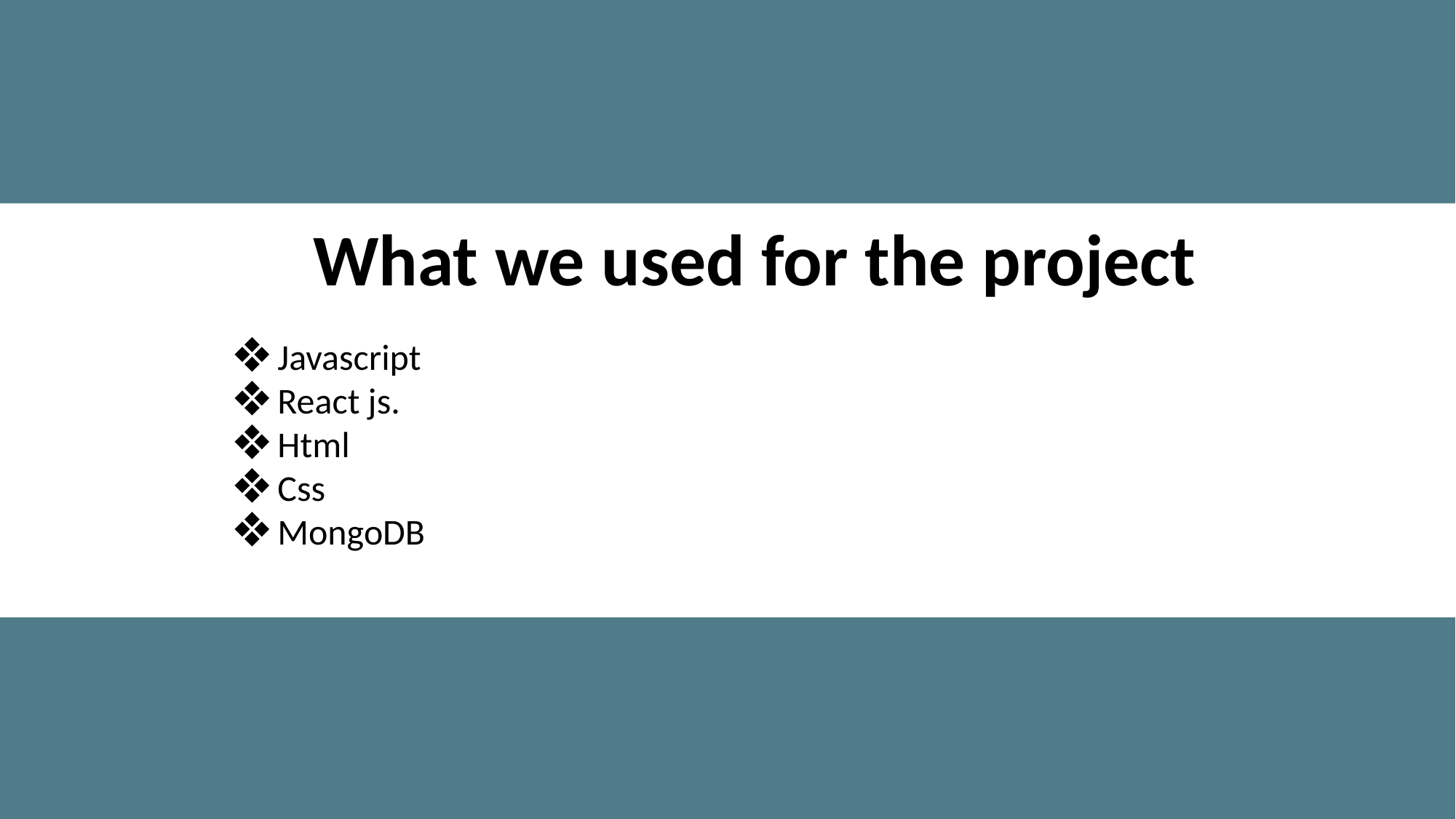

What we used for the project
Javascript
React js.
Html
Css
MongoDB